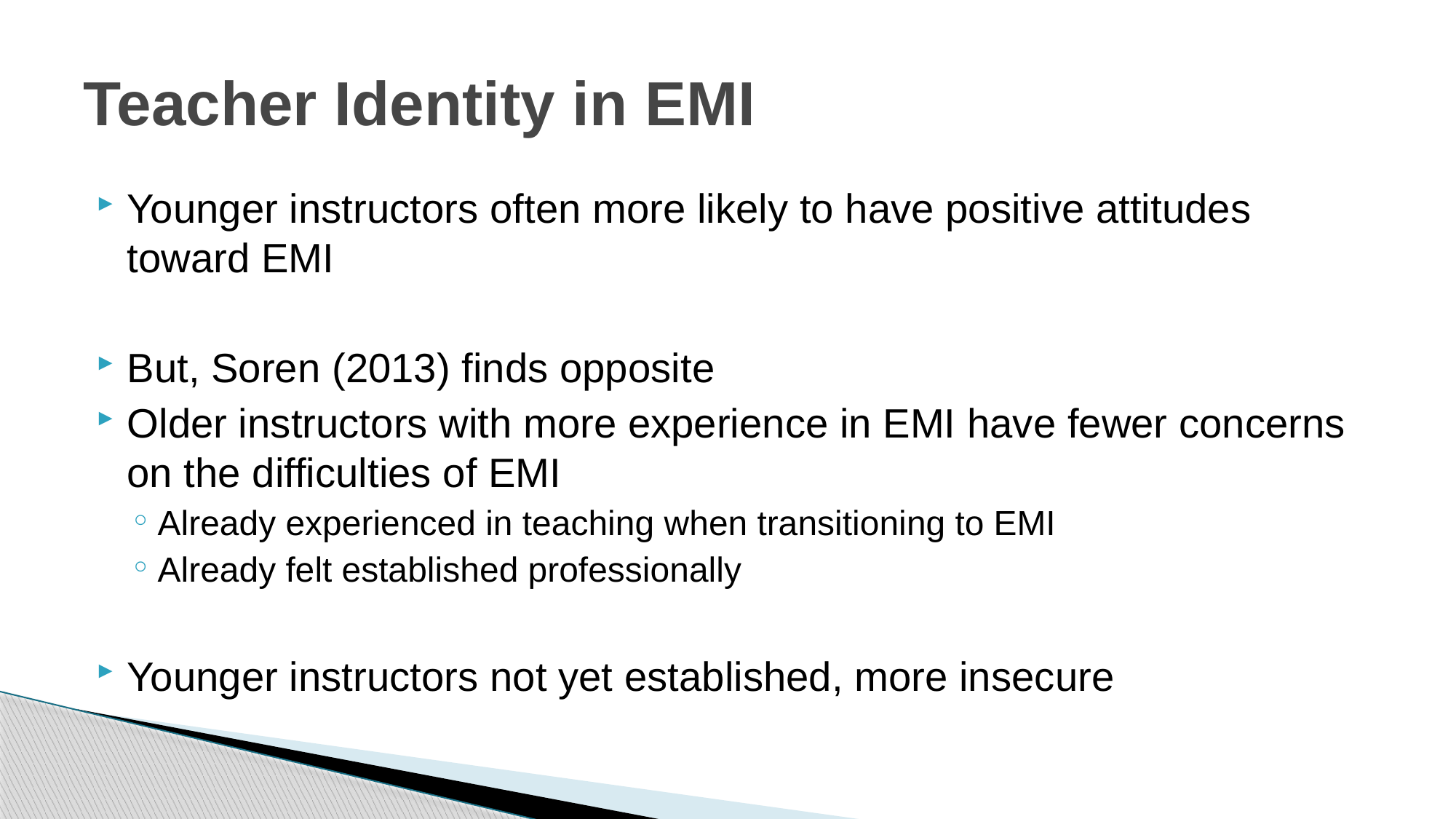

# Teacher Identity in EMI
Younger instructors often more likely to have positive attitudes toward EMI

But, Soren (2013) finds opposite
Older instructors with more experience in EMI have fewer concerns on the difficulties of EMI
Already experienced in teaching when transitioning to EMI
Already felt established professionally

Younger instructors not yet established, more insecure